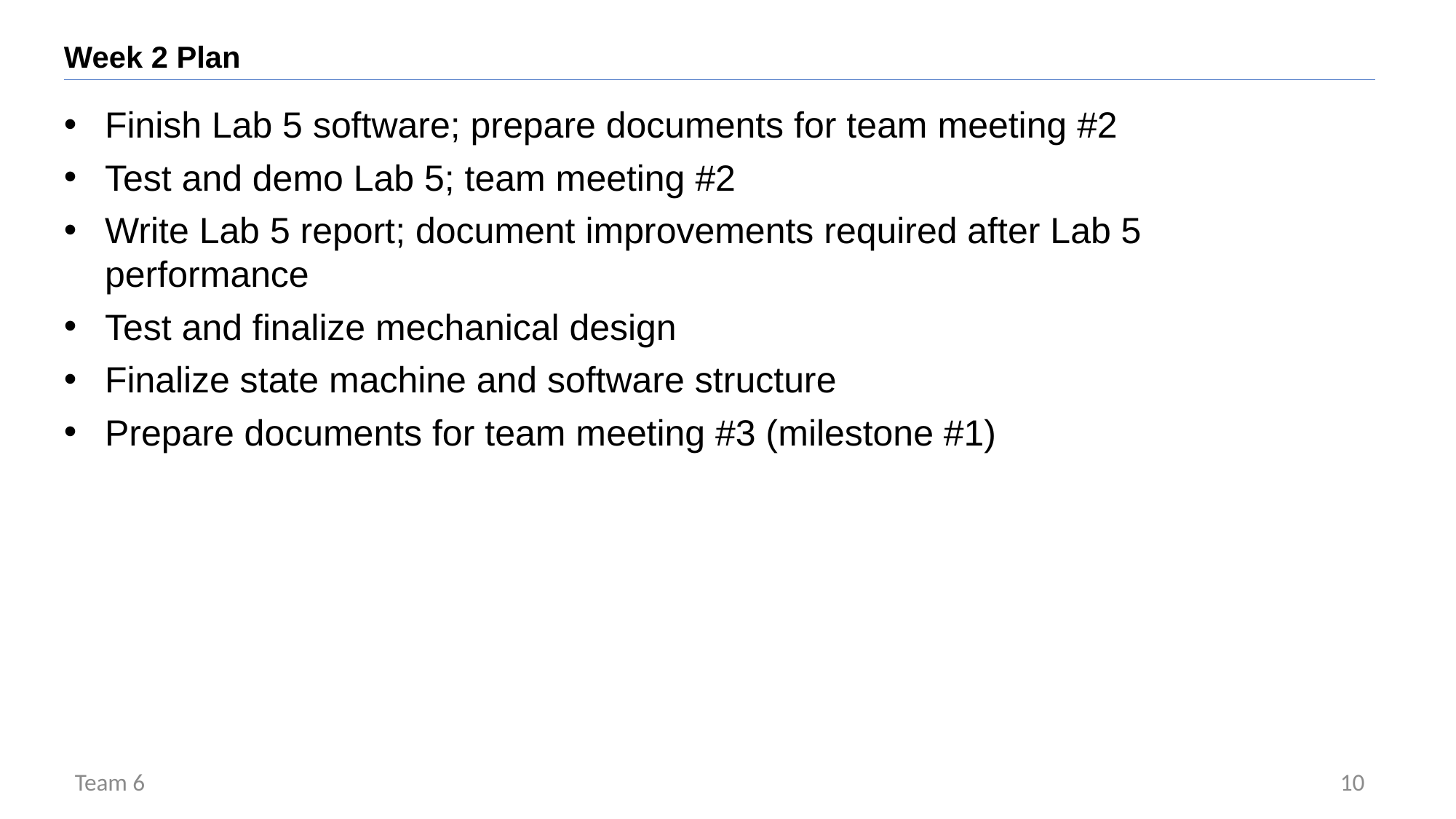

Week 2 Plan
Finish Lab 5 software; prepare documents for team meeting #2
Test and demo Lab 5; team meeting #2
Write Lab 5 report; document improvements required after Lab 5 performance
Test and finalize mechanical design
Finalize state machine and software structure
Prepare documents for team meeting #3 (milestone #1)
Team 6
10